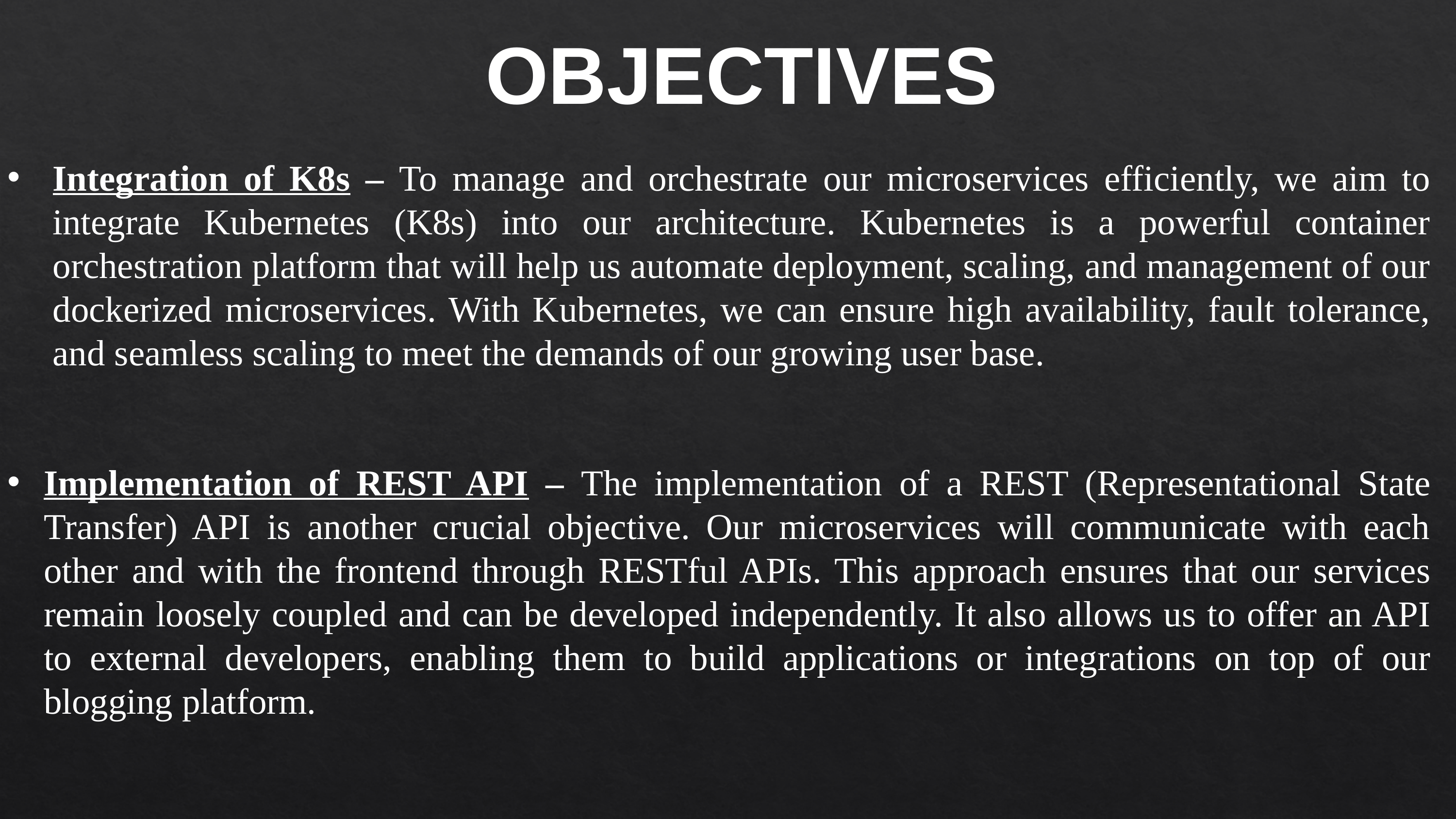

OBJECTIVES

Integration of K8s – To manage and orchestrate our microservices efficiently, we aim to integrate Kubernetes (K8s) into our architecture. Kubernetes is a powerful container orchestration platform that will help us automate deployment, scaling, and management of our dockerized microservices. With Kubernetes, we can ensure high availability, fault tolerance, and seamless scaling to meet the demands of our growing user base.

Implementation of REST API – The implementation of a REST (Representational State Transfer) API is another crucial objective. Our microservices will communicate with each other and with the frontend through RESTful APIs. This approach ensures that our services remain loosely coupled and can be developed independently. It also allows us to offer an API to external developers, enabling them to build applications or integrations on top of our blogging platform.